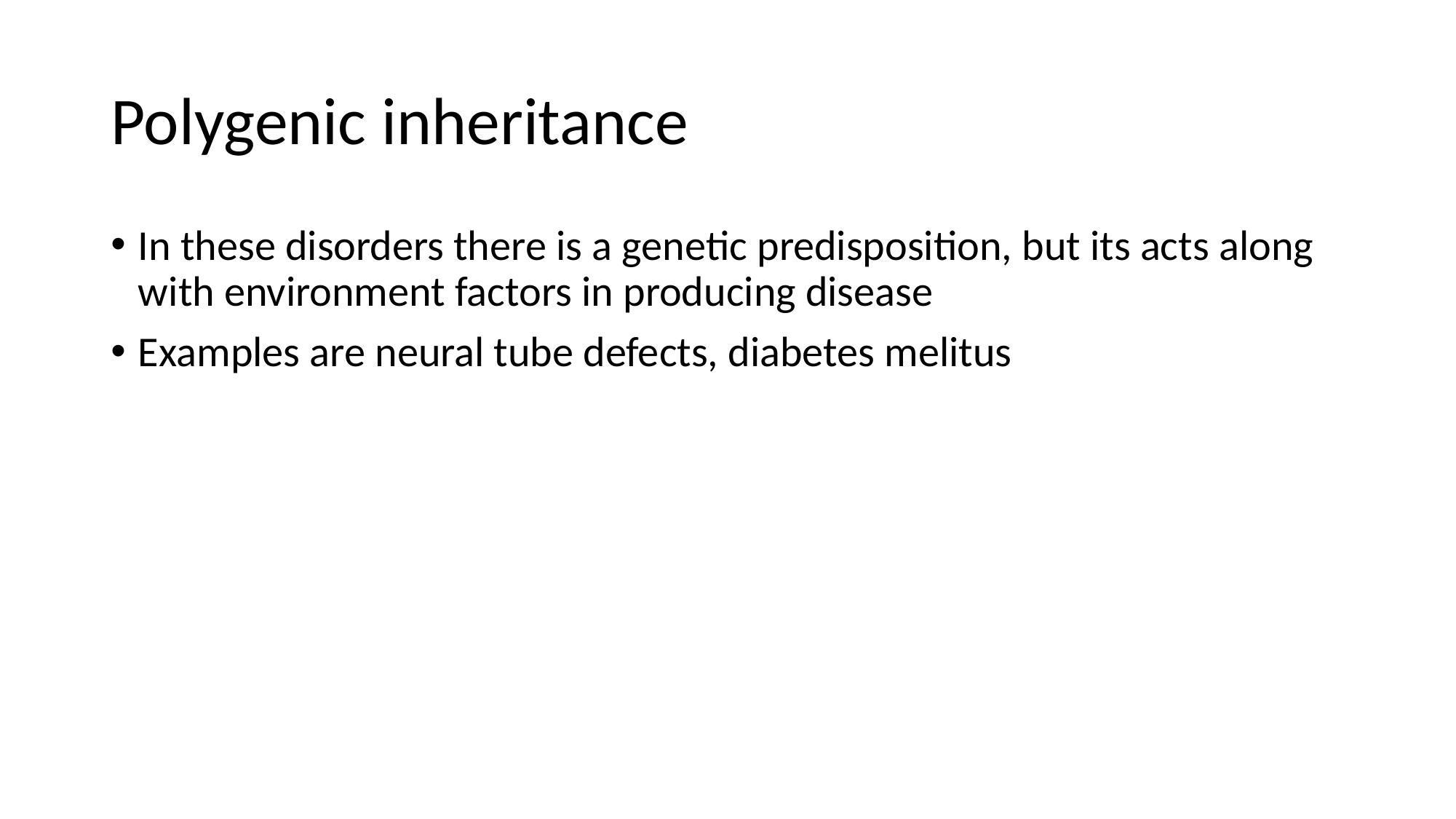

# Polygenic inheritance
In these disorders there is a genetic predisposition, but its acts along with environment factors in producing disease
Examples are neural tube defects, diabetes melitus